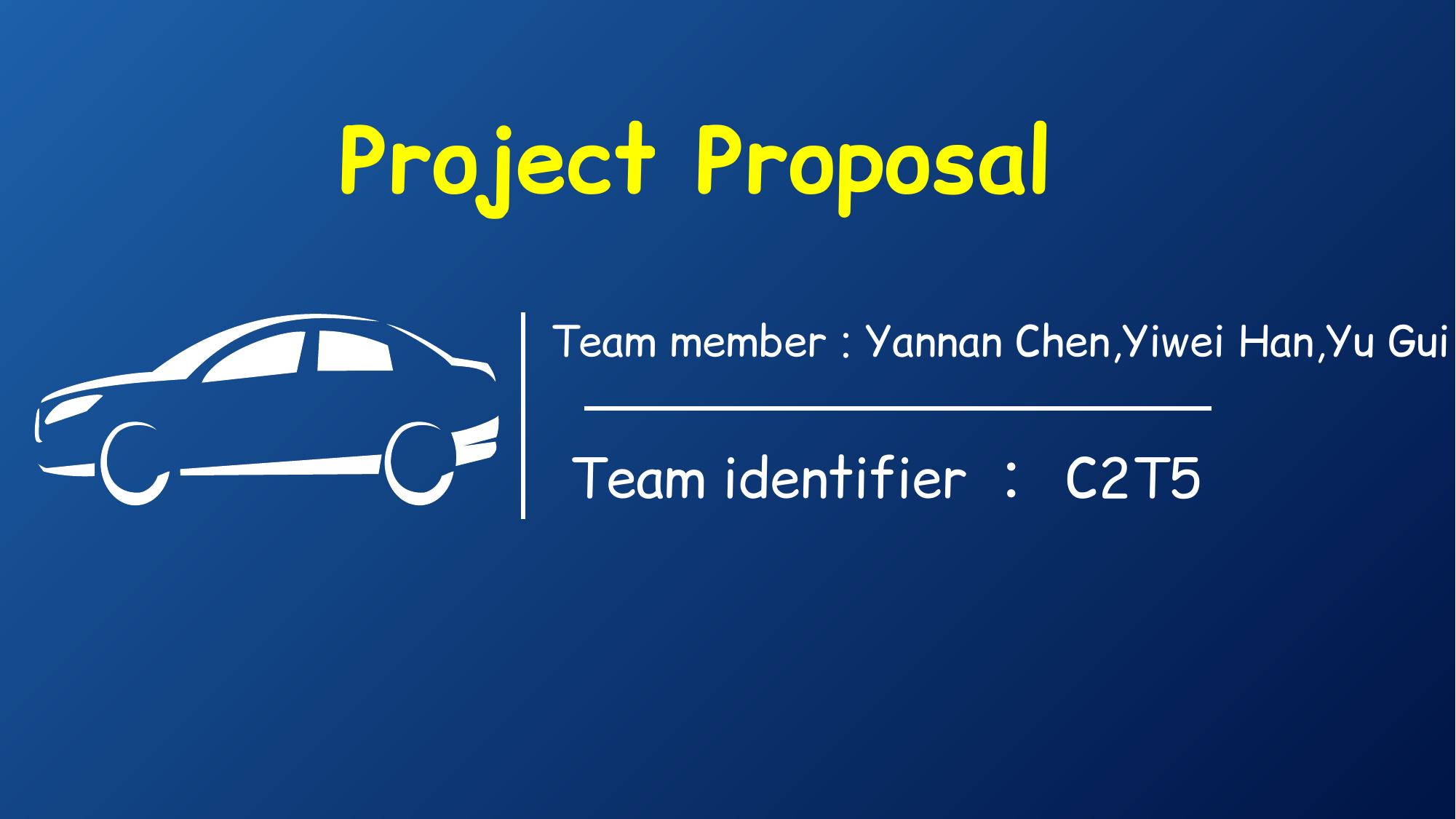

Project Proposal
Team member : Yannan Chen,Yiwei Han,Yu Gui

Team identifier ：C2T5